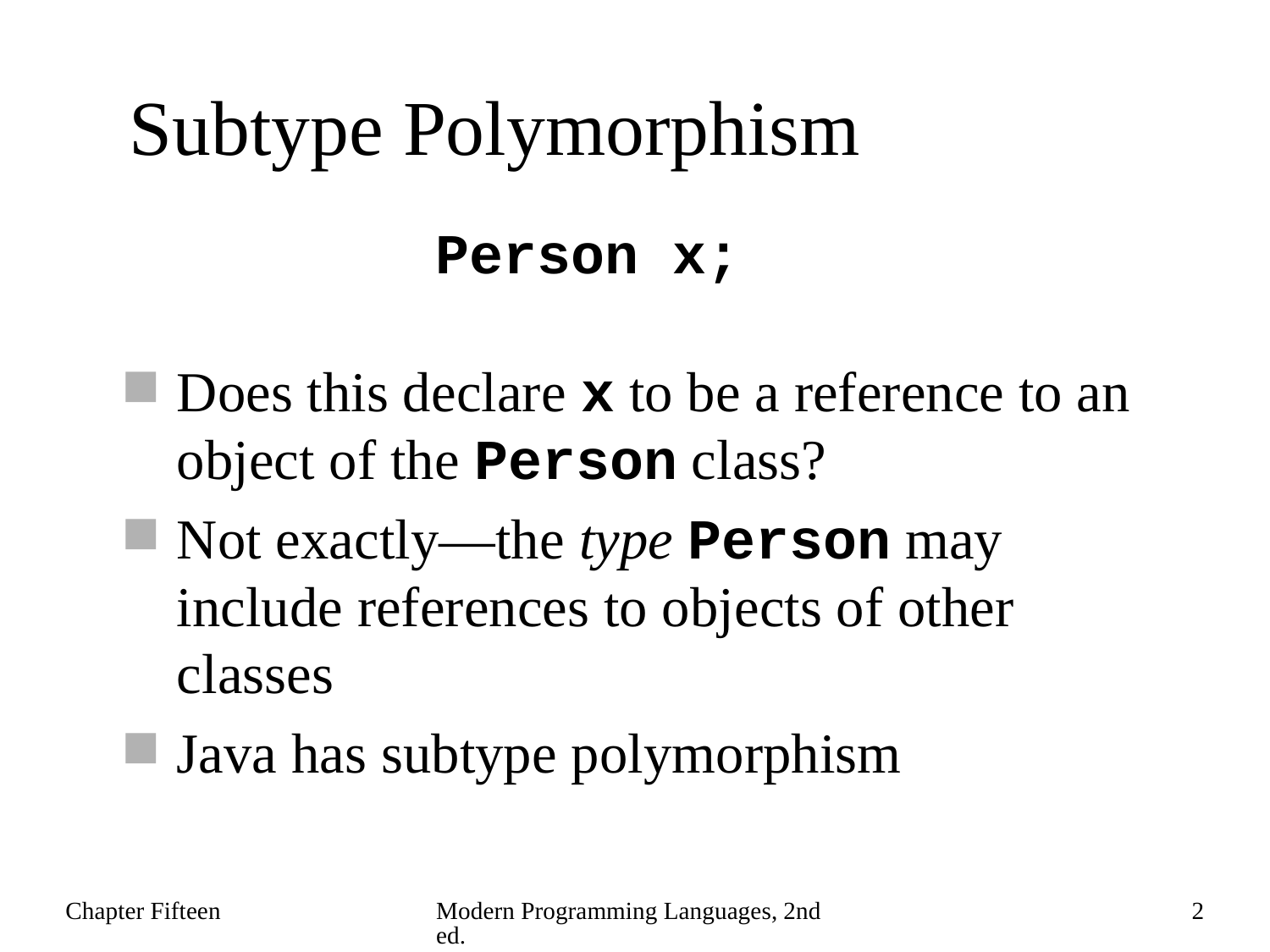

# Subtype Polymorphism
Person x;
Does this declare x to be a reference to an object of the Person class?
Not exactly—the type Person may include references to objects of other classes
Java has subtype polymorphism
Chapter Fifteen
Modern Programming Languages, 2nd ed.
2